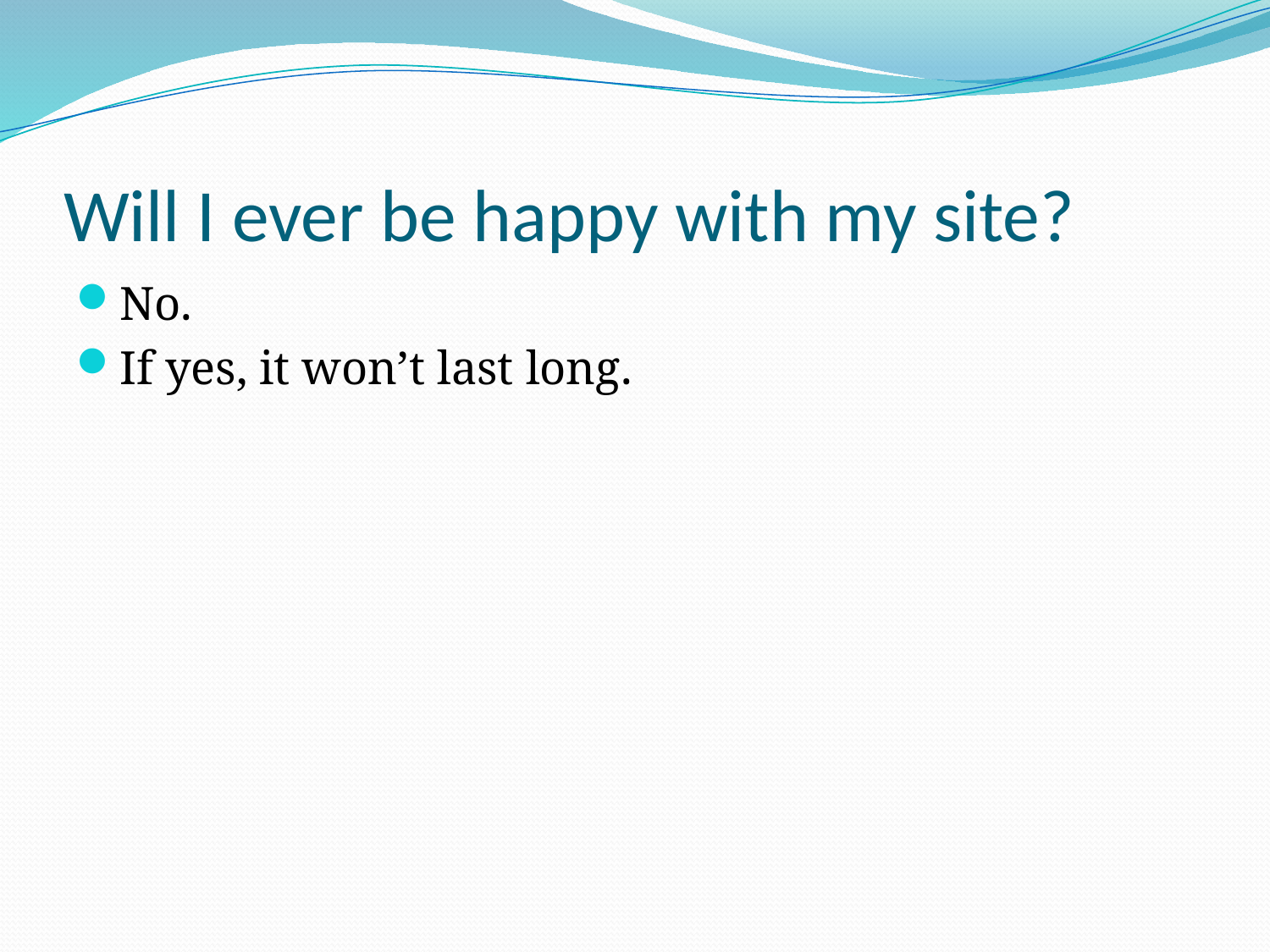

# Will I ever be happy with my site?
No.
If yes, it won’t last long.